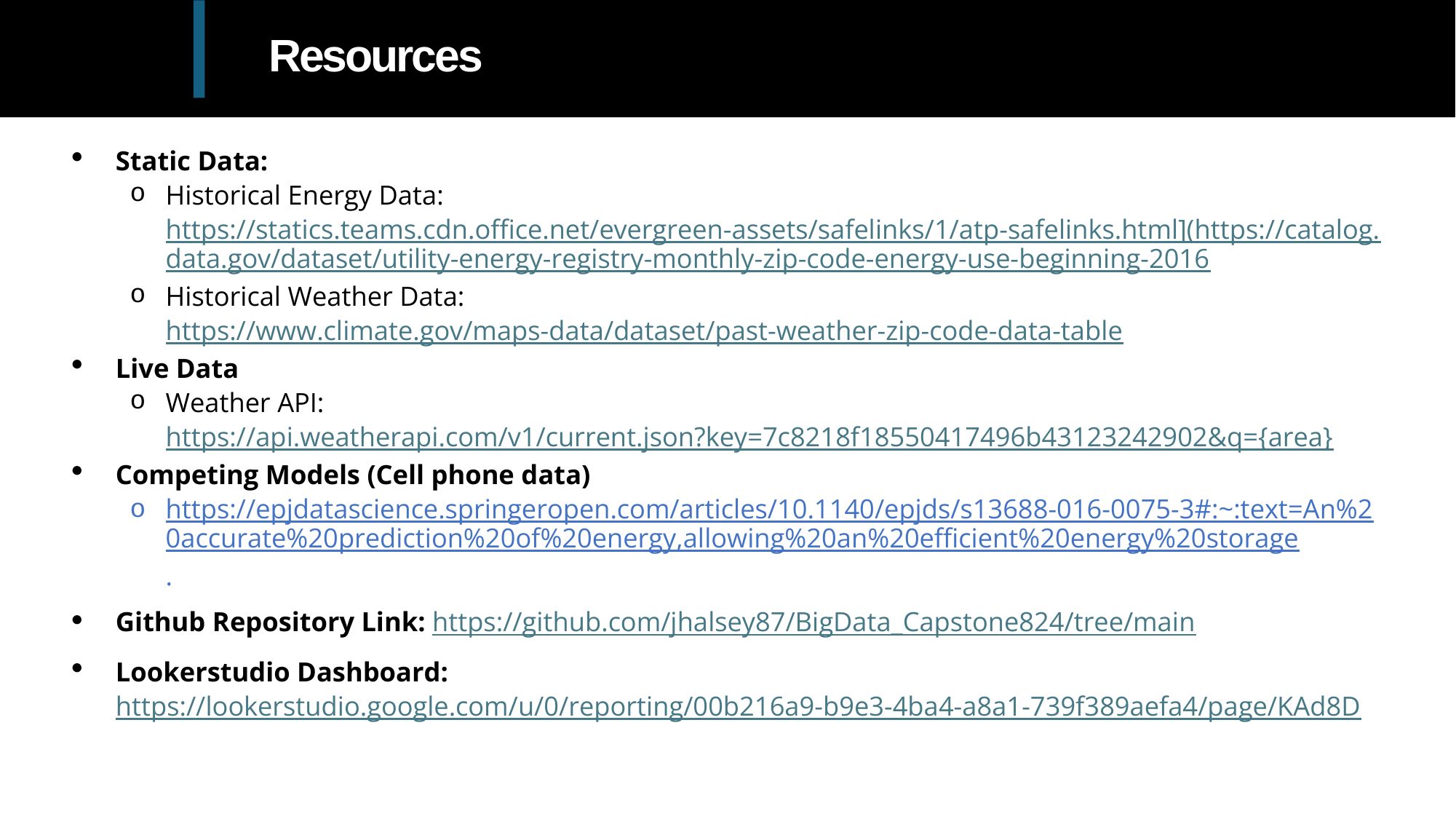

# Resources
Static Data:
Historical Energy Data: https://statics.teams.cdn.office.net/evergreen-assets/safelinks/1/atp-safelinks.html](https://catalog.data.gov/dataset/utility-energy-registry-monthly-zip-code-energy-use-beginning-2016
Historical Weather Data: https://www.climate.gov/maps-data/dataset/past-weather-zip-code-data-table
Live Data
Weather API: https://api.weatherapi.com/v1/current.json?key=7c8218f18550417496b43123242902&q={area}
Competing Models (Cell phone data)
https://epjdatascience.springeropen.com/articles/10.1140/epjds/s13688-016-0075-3#:~:text=An%20accurate%20prediction%20of%20energy,allowing%20an%20efficient%20energy%20storage.
Github Repository Link: https://github.com/jhalsey87/BigData_Capstone824/tree/main
Lookerstudio Dashboard: https://lookerstudio.google.com/u/0/reporting/00b216a9-b9e3-4ba4-a8a1-739f389aefa4/page/KAd8D